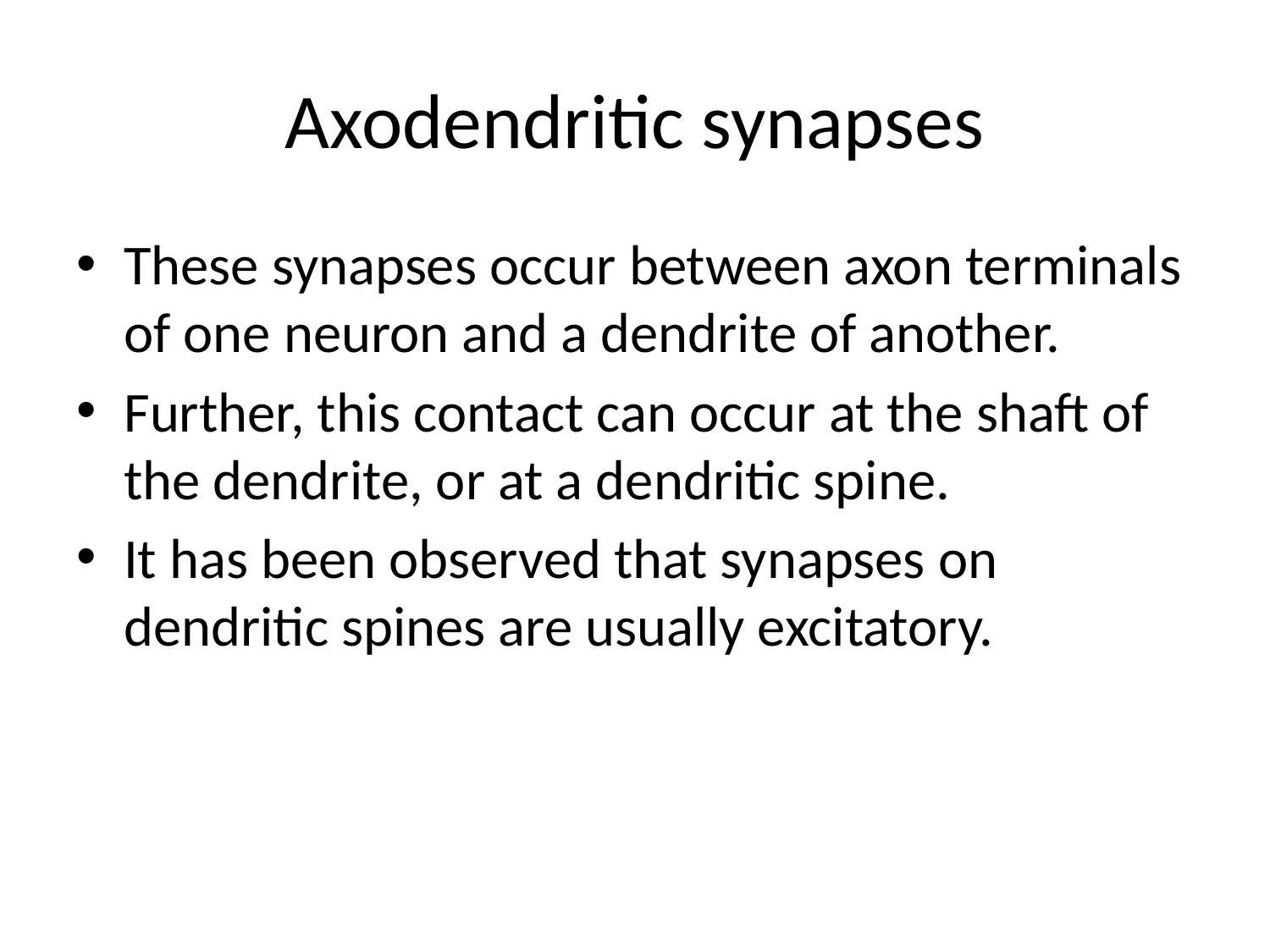

# Axodendritic synapses
These synapses occur between axon terminals of one neuron and a dendrite of another.
Further, this contact can occur at the shaft of the dendrite, or at a dendritic spine.
It has been observed that synapses on dendritic spines are usually excitatory.